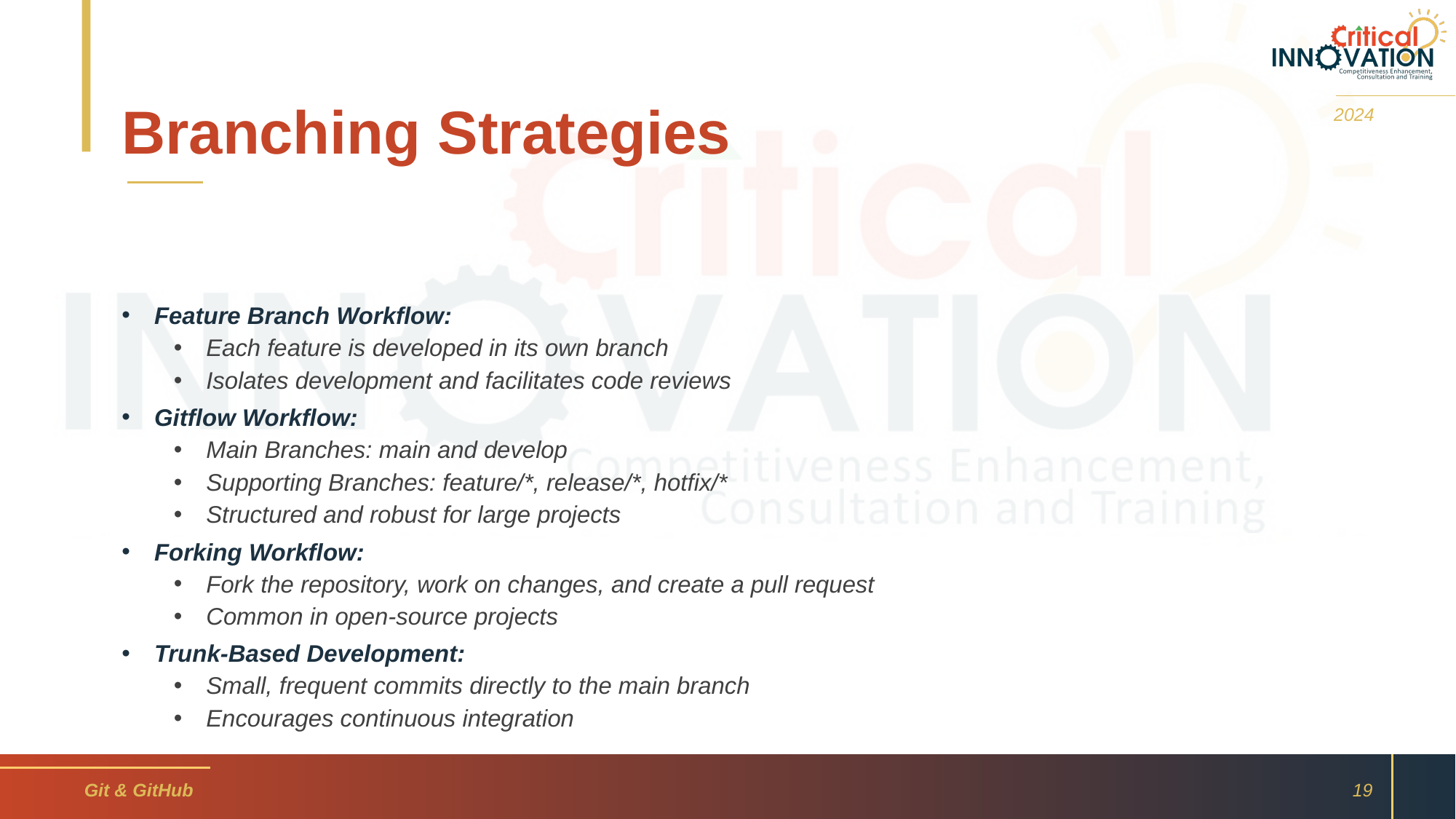

# Branching Strategies
2024

Feature Branch Workflow:
Each feature is developed in its own branch
Isolates development and facilitates code reviews
Gitflow Workflow:
Main Branches: main and develop
Supporting Branches: feature/*, release/*, hotfix/*
Structured and robust for large projects
Forking Workflow:
Fork the repository, work on changes, and create a pull request
Common in open-source projects
Trunk-Based Development:
Small, frequent commits directly to the main branch
Encourages continuous integration
Git & GitHub
19